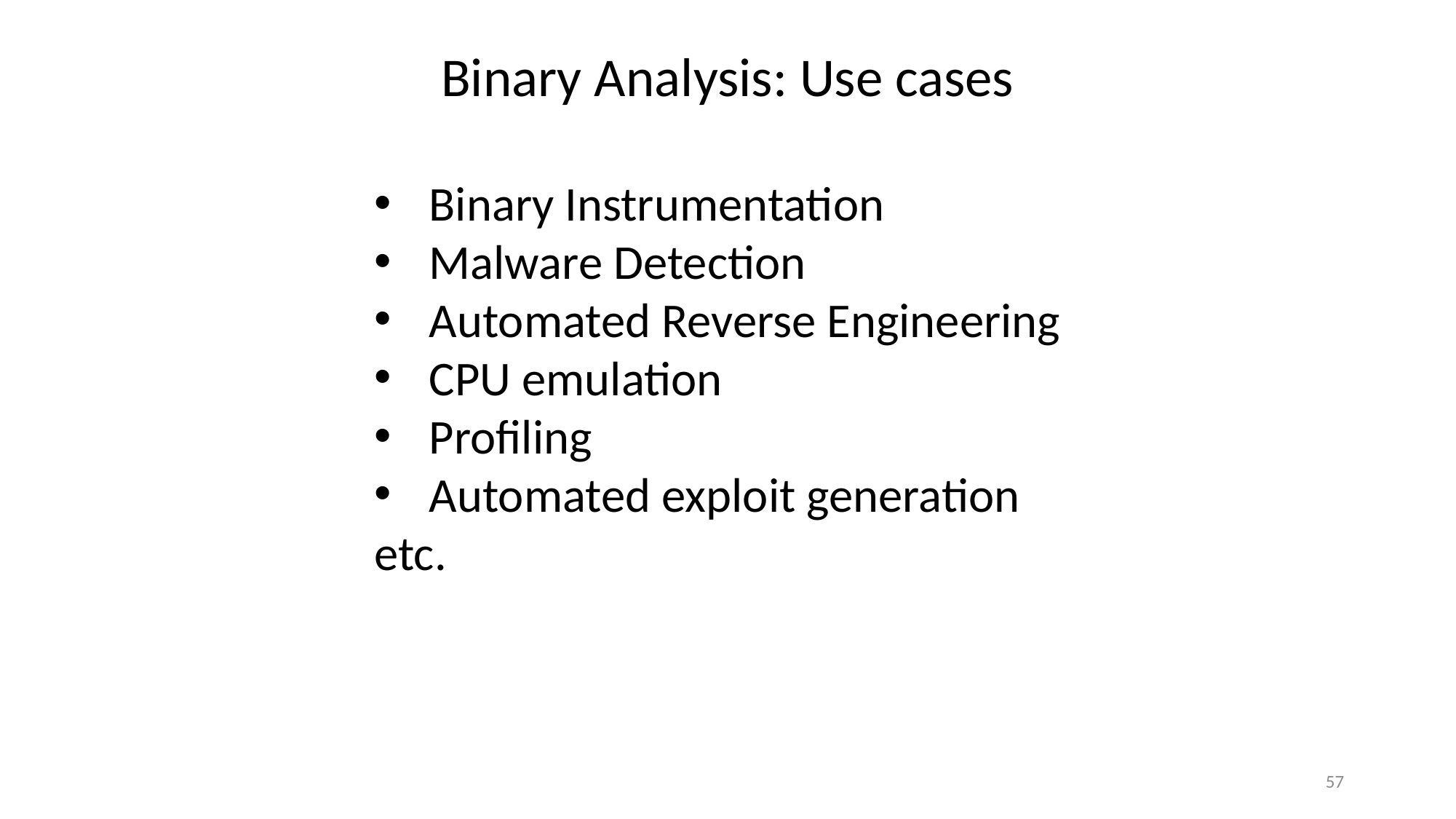

# Binary Analysis: Use cases
Binary Instrumentation
Malware Detection
Automated Reverse Engineering
CPU emulation
Profiling
Automated exploit generation
etc.
57